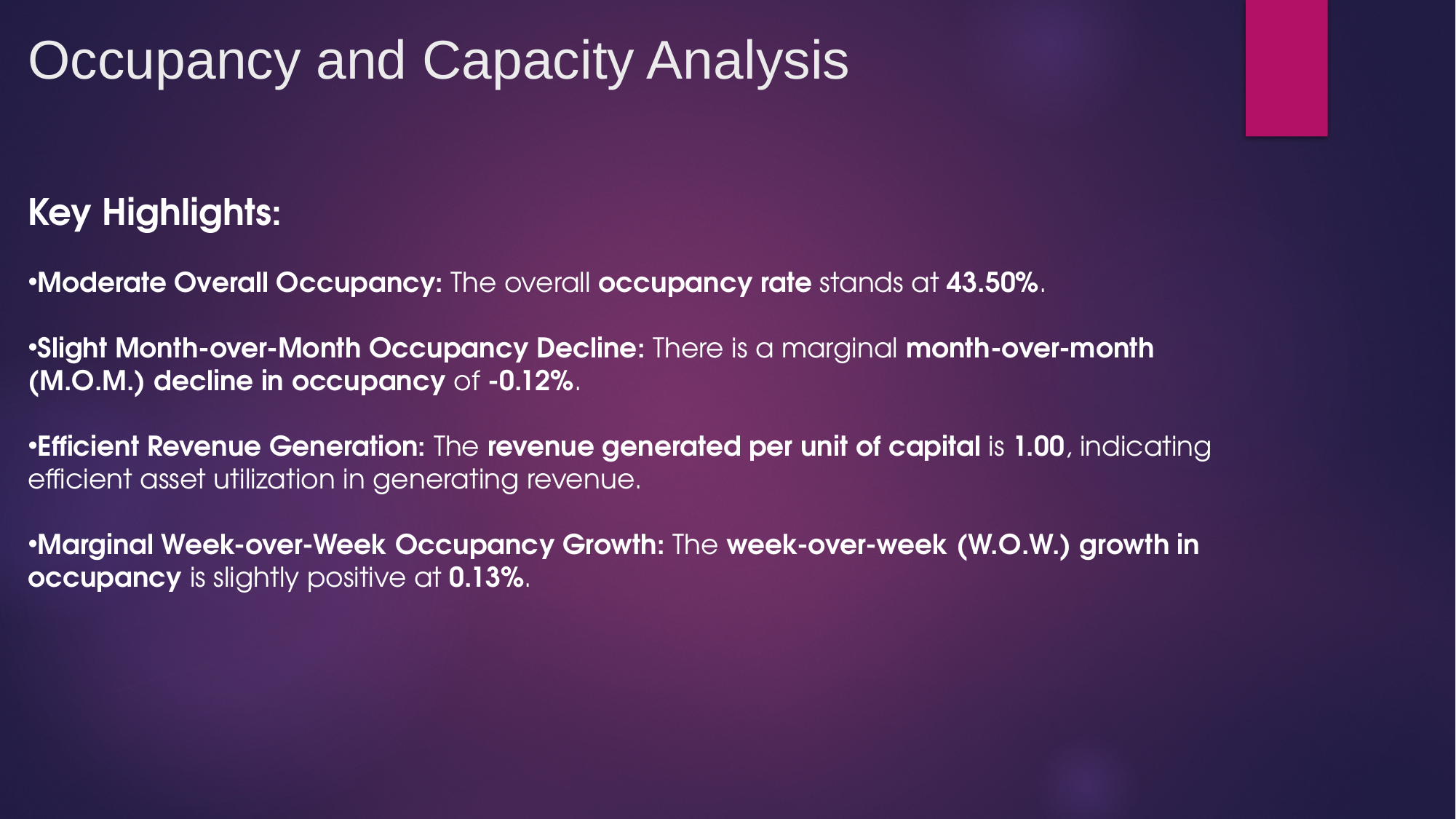

# Occupancy and Capacity Analysis
Key Highlights:

Moderate Overall Occupancy: The overall occupancy rate stands at 43.50%.

Slight Month-over-Month Occupancy Decline: There is a marginal month-over-month (M.O.M.) decline in occupancy of -0.12%.

Efficient Revenue Generation: The revenue generated per unit of capital is 1.00, indicating efficient asset utilization in generating revenue.

Marginal Week-over-Week Occupancy Growth: The week-over-week (W.O.W.) growth in occupancy is slightly positive at 0.13%.